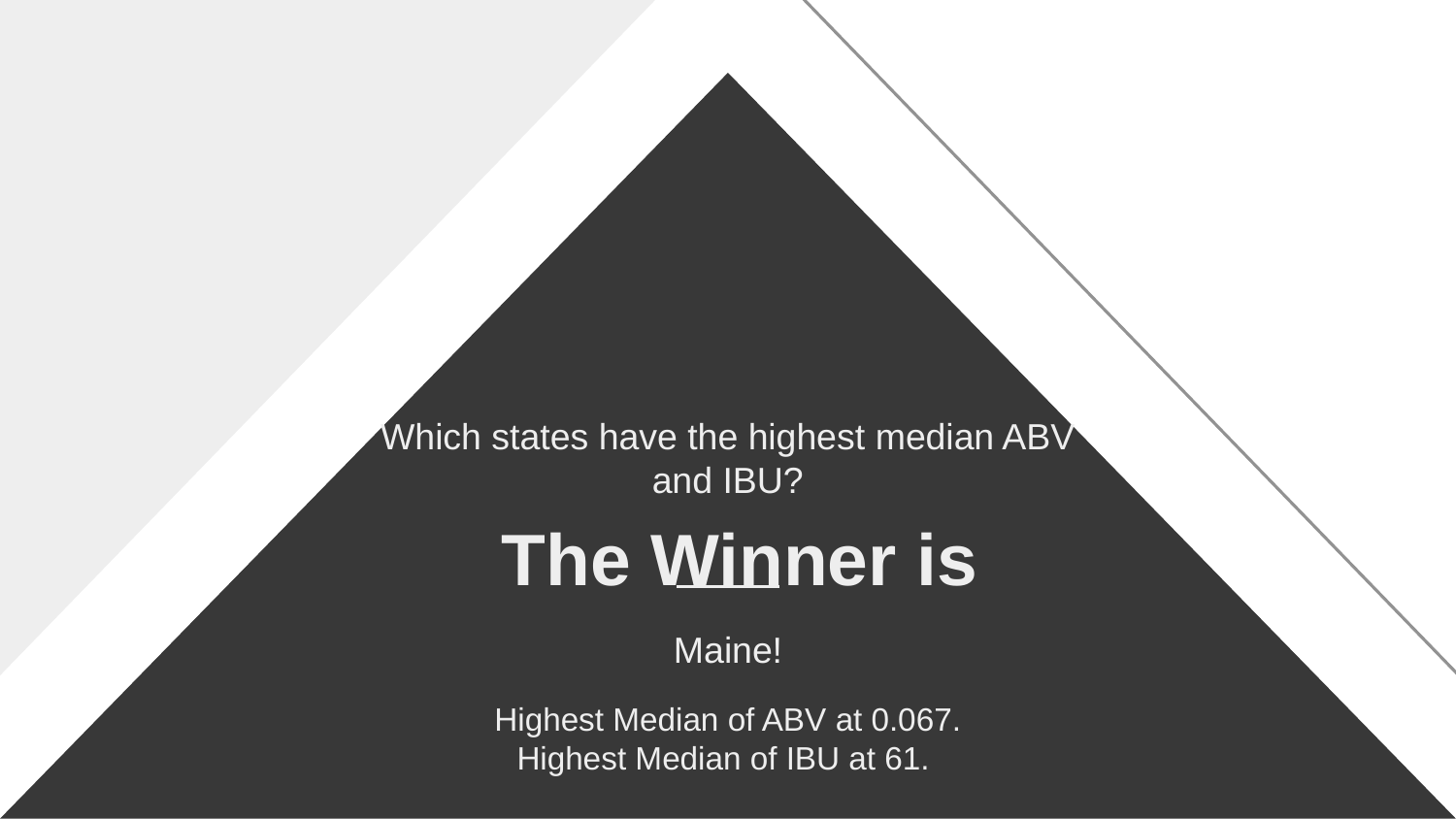

Which states have the highest median ABV and IBU?

# The Winner is
Maine!

Highest Median of ABV at 0.067.
Highest Median of IBU at 61.